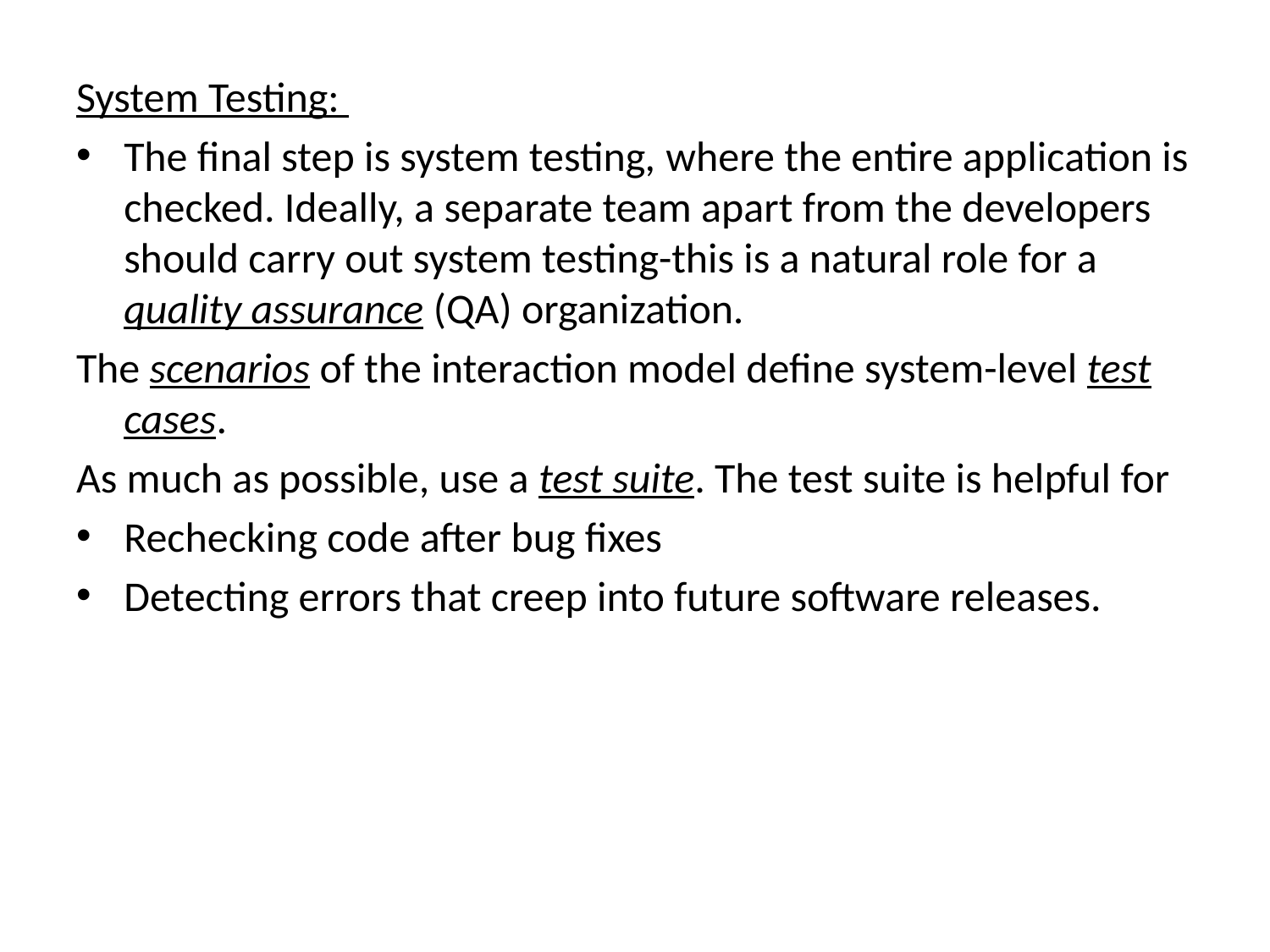

System Testing:
The final step is system testing, where the entire application is checked. Ideally, a separate team apart from the developers should carry out system testing-this is a natural role for a quality assurance (QA) organization.
The scenarios of the interaction model define system-level test cases.
As much as possible, use a test suite. The test suite is helpful for
Rechecking code after bug fixes
Detecting errors that creep into future software releases.